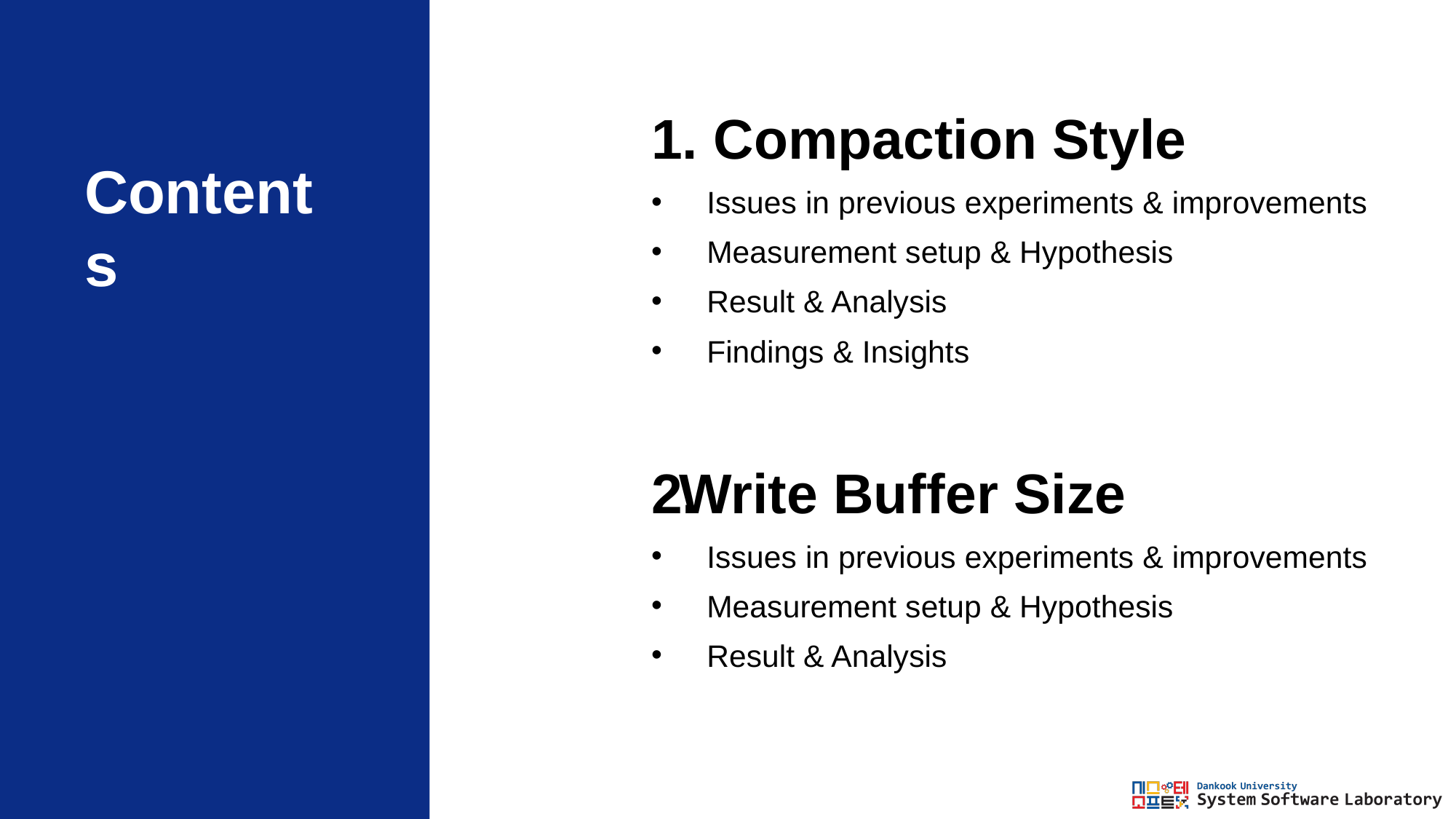

1. Compaction Style
Issues in previous experiments & improvements
Measurement setup & Hypothesis
Result & Analysis
Findings & Insights

Write Buffer Size
Issues in previous experiments & improvements
Measurement setup & Hypothesis
Result & Analysis